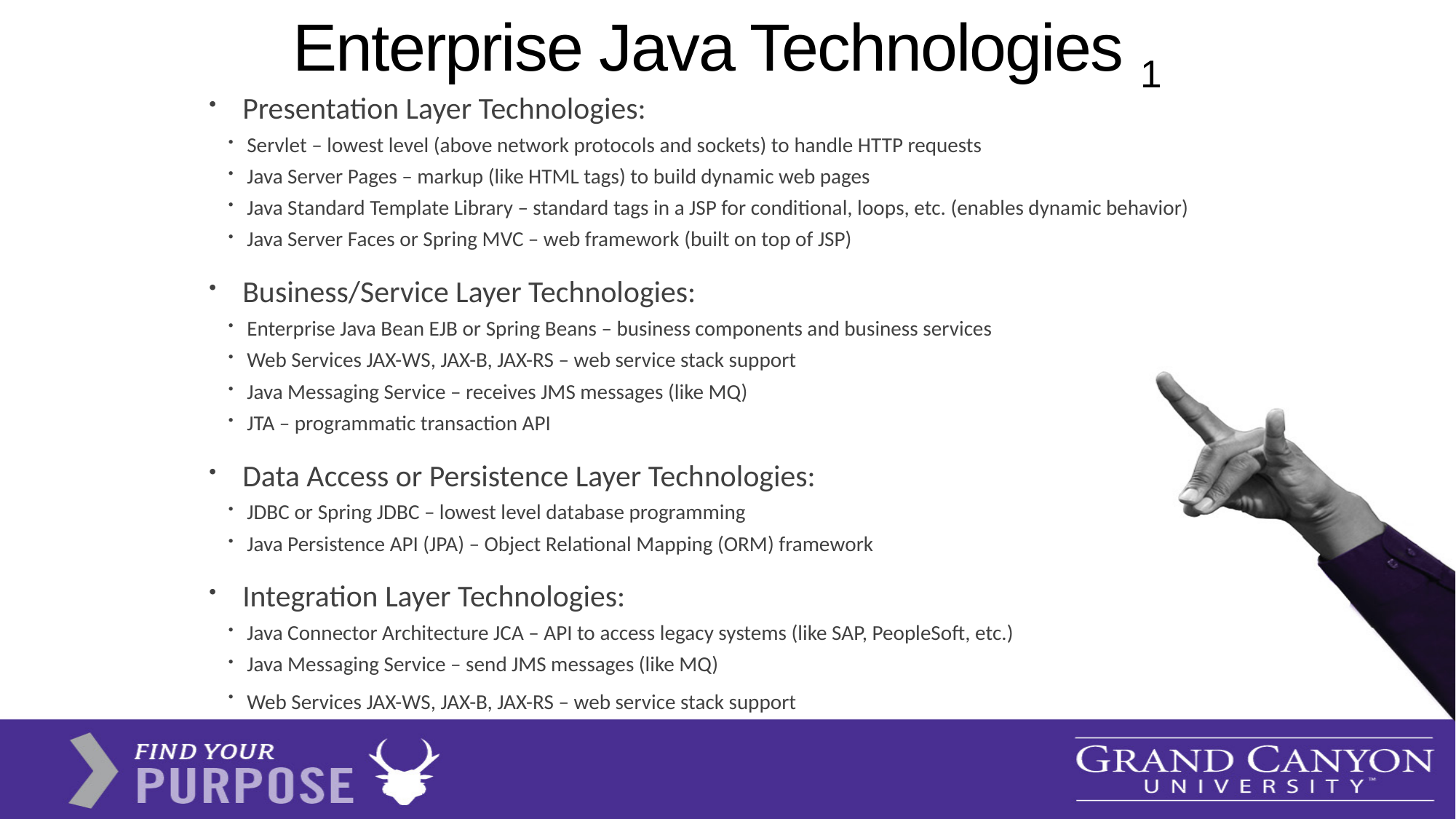

# Enterprise Java Technologies 1
Presentation Layer Technologies:
Servlet – lowest level (above network protocols and sockets) to handle HTTP requests
Java Server Pages – markup (like HTML tags) to build dynamic web pages
Java Standard Template Library – standard tags in a JSP for conditional, loops, etc. (enables dynamic behavior)
Java Server Faces or Spring MVC – web framework (built on top of JSP)
Business/Service Layer Technologies:
Enterprise Java Bean EJB or Spring Beans – business components and business services
Web Services JAX-WS, JAX-B, JAX-RS – web service stack support
Java Messaging Service – receives JMS messages (like MQ)
JTA – programmatic transaction API
Data Access or Persistence Layer Technologies:
JDBC or Spring JDBC – lowest level database programming
Java Persistence API (JPA) – Object Relational Mapping (ORM) framework
Integration Layer Technologies:
Java Connector Architecture JCA – API to access legacy systems (like SAP, PeopleSoft, etc.)
Java Messaging Service – send JMS messages (like MQ)
Web Services JAX-WS, JAX-B, JAX-RS – web service stack support